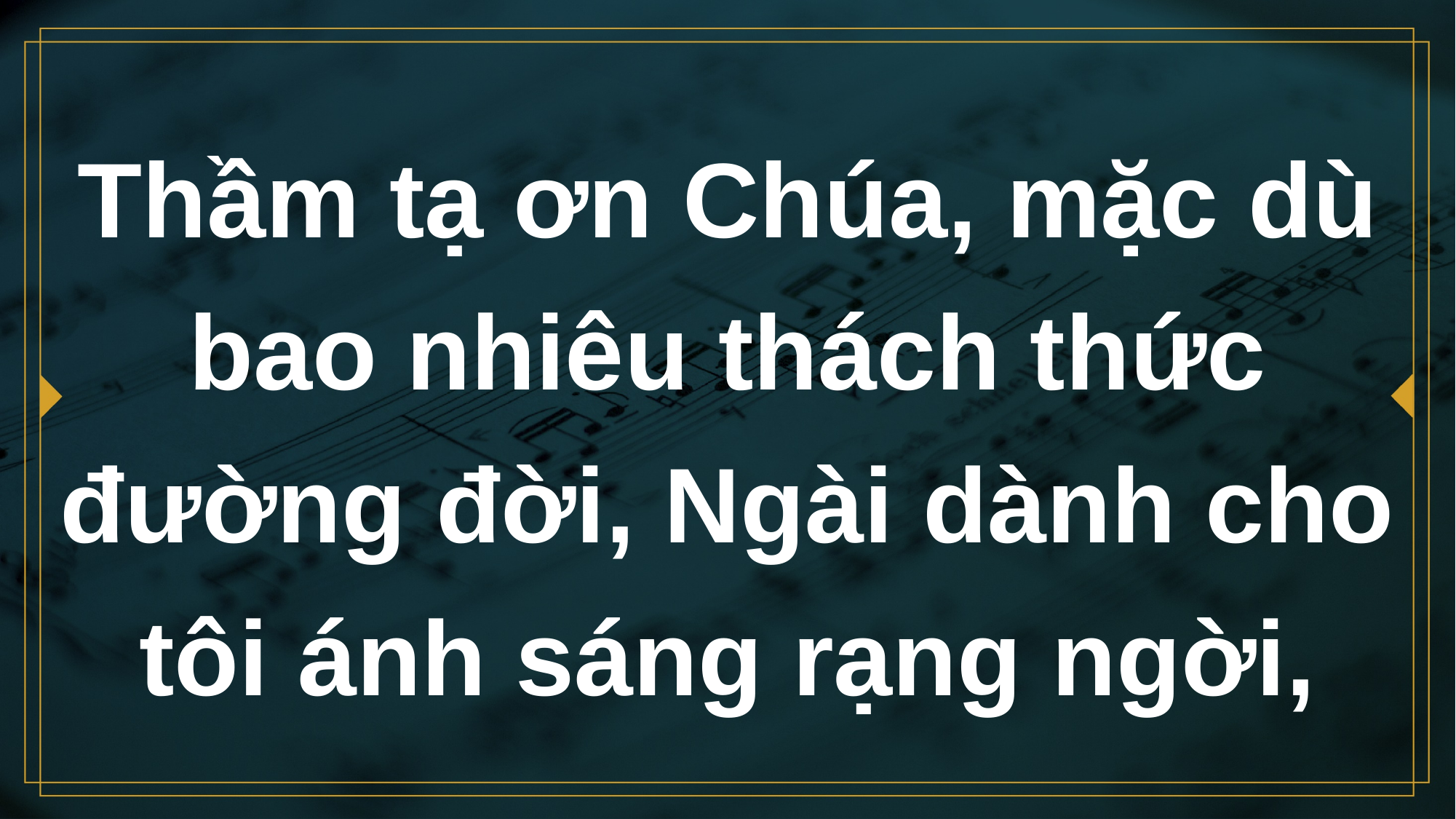

# Thầm tạ ơn Chúa, mặc dù bao nhiêu thách thức đường đời, Ngài dành cho tôi ánh sáng rạng ngời,